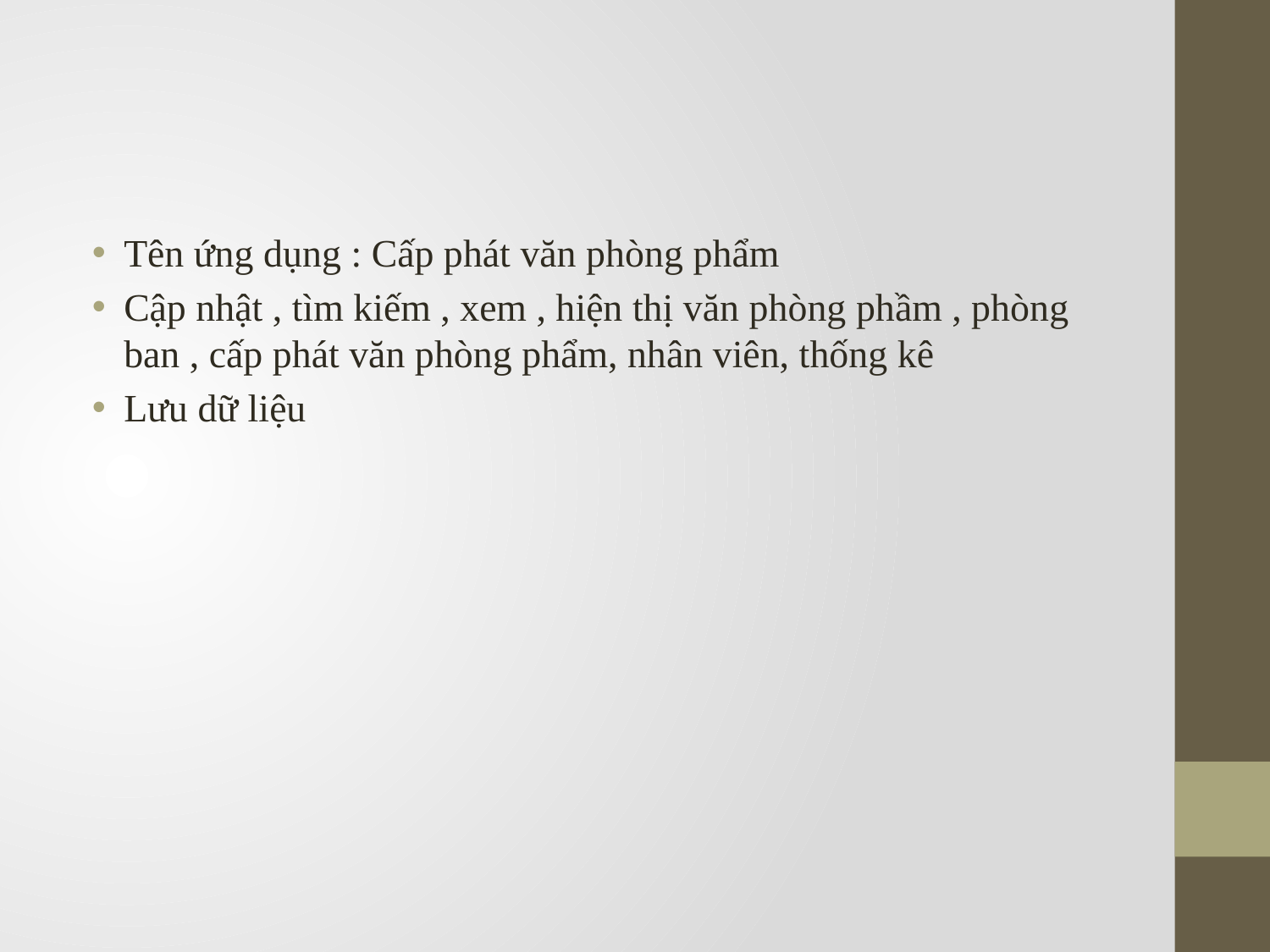

#
Tên ứng dụng : Cấp phát văn phòng phẩm
Cập nhật , tìm kiếm , xem , hiện thị văn phòng phầm , phòng ban , cấp phát văn phòng phẩm, nhân viên, thống kê
Lưu dữ liệu